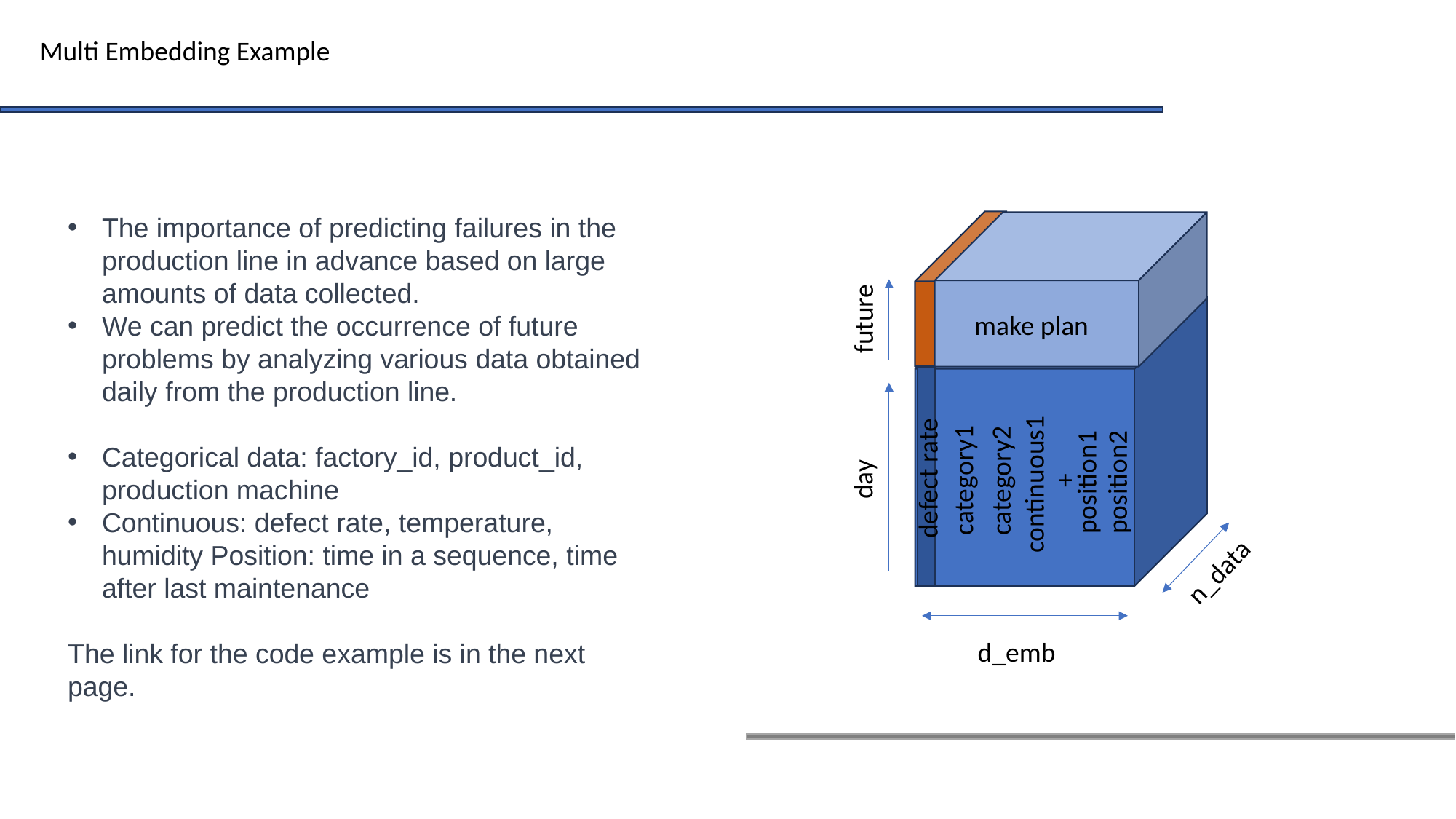

Multi Embedding Example

The importance of predicting failures in the production line in advance based on large amounts of data collected.
We can predict the occurrence of future problems by analyzing various data obtained daily from the production line.

Categorical data: factory_id, product_id, production machine
Continuous: defect rate, temperature, humidity Position: time in a sequence, time after last maintenance

The link for the code example is in the next page.

future
make plan

defect rate
day
category1
+
category2
position1
position2
continuous1
n_data
d_emb